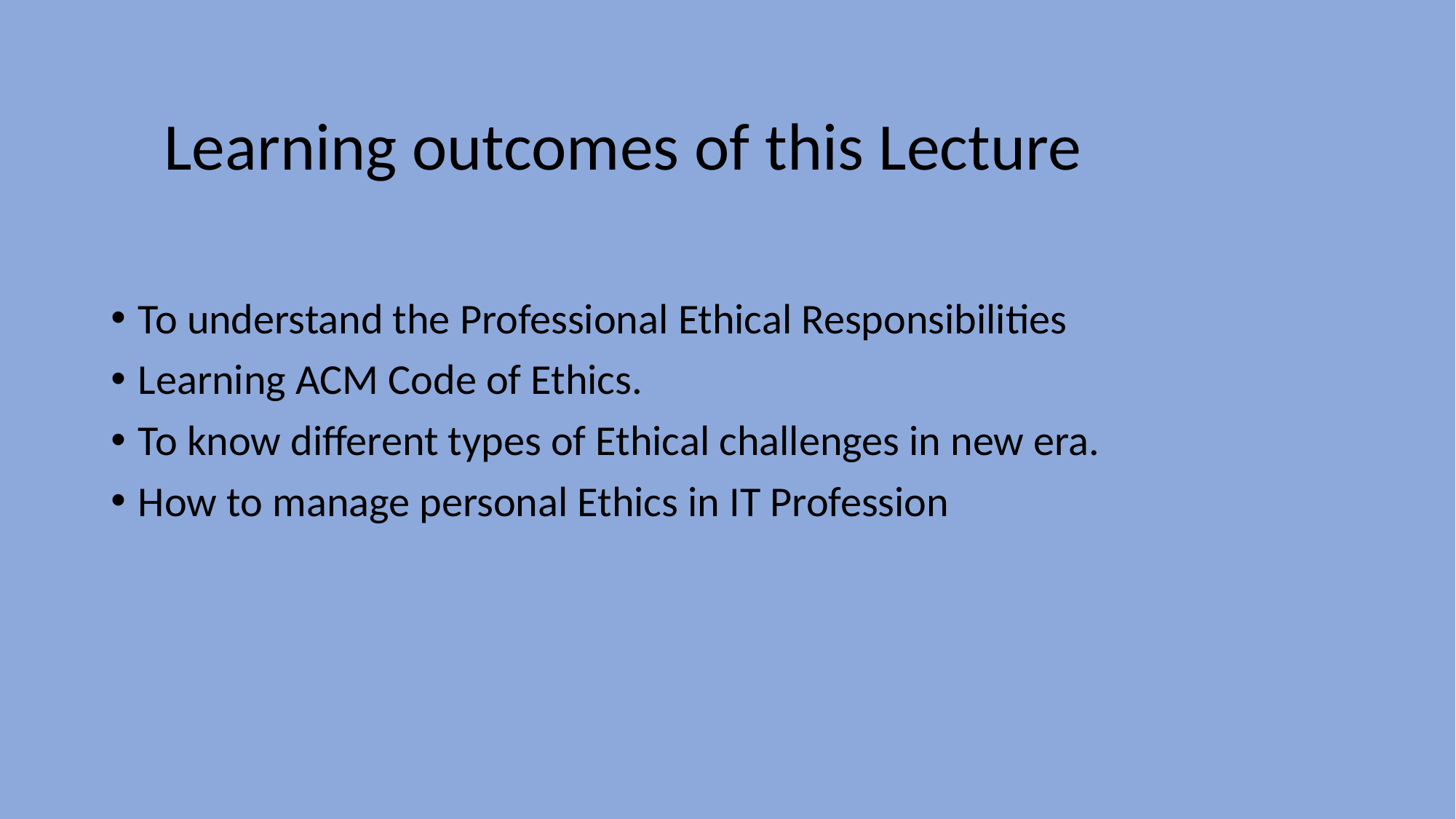

# Learning outcomes of this Lecture
To understand the Professional Ethical Responsibilities
Learning ACM Code of Ethics.
To know different types of Ethical challenges in new era.
How to manage personal Ethics in IT Profession